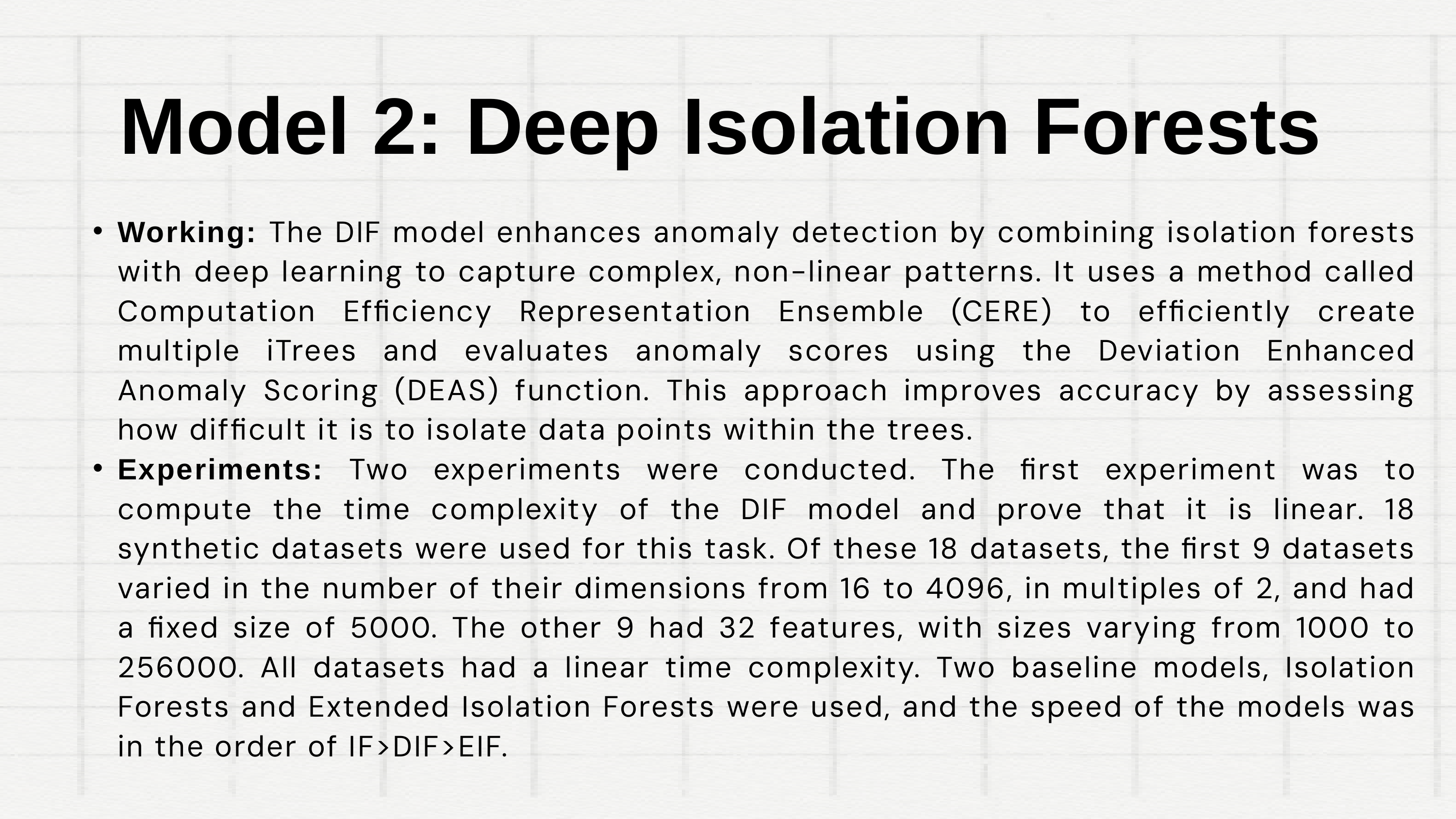

Model 2: Deep Isolation Forests
Working: The DIF model enhances anomaly detection by combining isolation forests with deep learning to capture complex, non-linear patterns. It uses a method called Computation Efficiency Representation Ensemble (CERE) to efficiently create multiple iTrees and evaluates anomaly scores using the Deviation Enhanced Anomaly Scoring (DEAS) function. This approach improves accuracy by assessing how difficult it is to isolate data points within the trees.
Experiments: Two experiments were conducted. The first experiment was to compute the time complexity of the DIF model and prove that it is linear. 18 synthetic datasets were used for this task. Of these 18 datasets, the first 9 datasets varied in the number of their dimensions from 16 to 4096, in multiples of 2, and had a fixed size of 5000. The other 9 had 32 features, with sizes varying from 1000 to 256000. All datasets had a linear time complexity. Two baseline models, Isolation Forests and Extended Isolation Forests were used, and the speed of the models was in the order of IF>DIF>EIF.